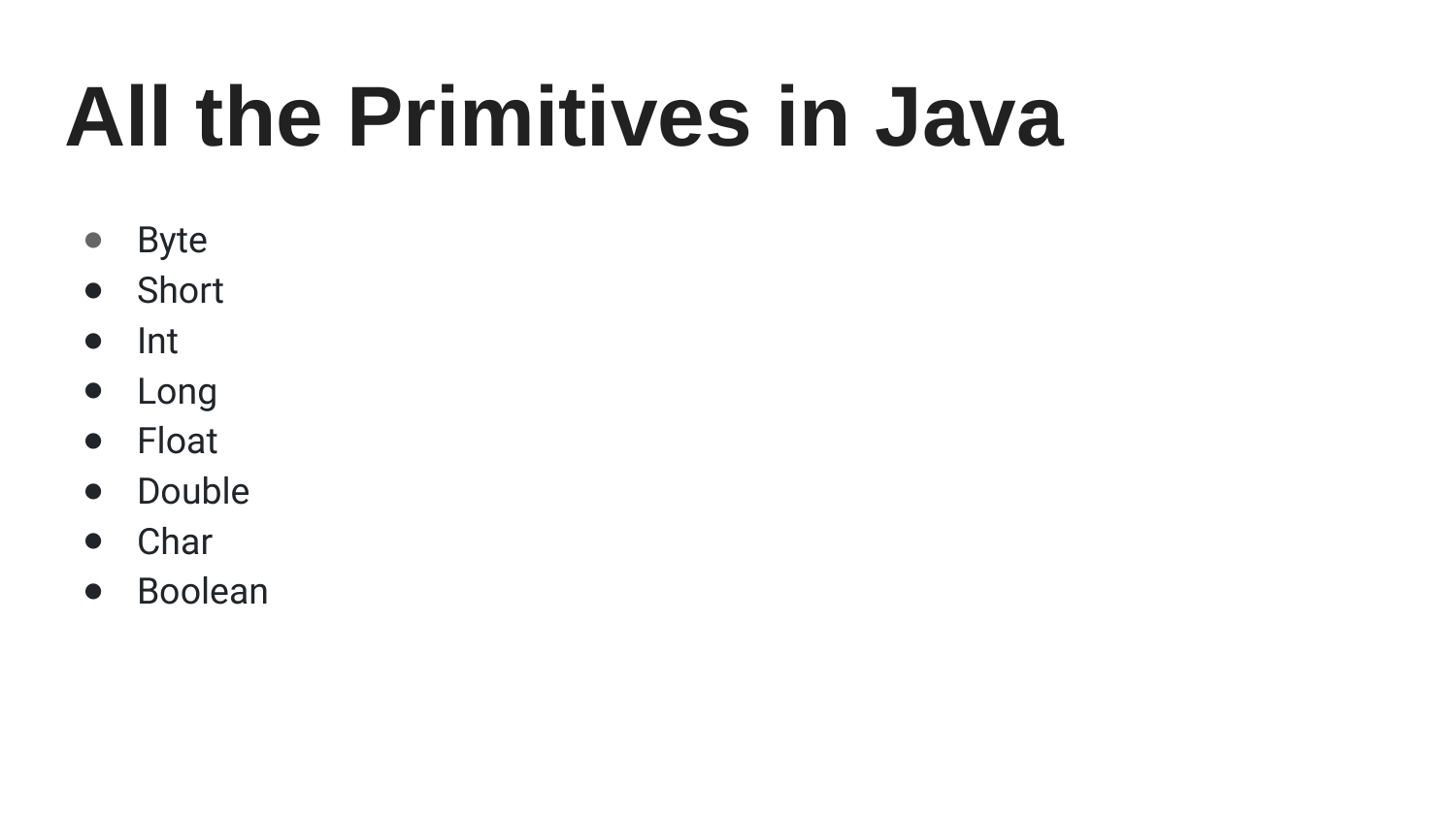

# All the Primitives in Java
Byte
Short
Int
Long
Float
Double
Char
Boolean